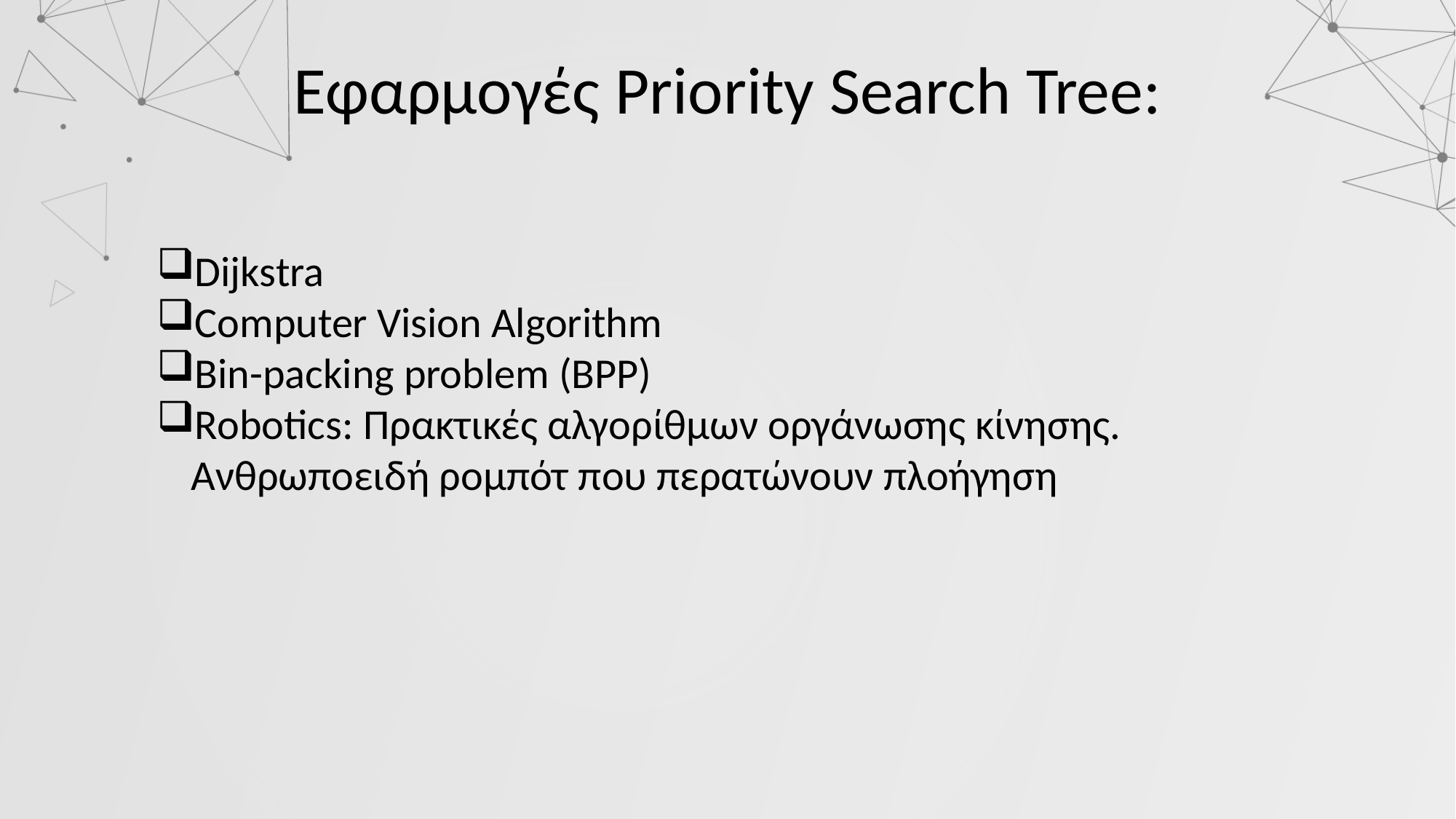

Εφαρμογές Priority Search Tree:
Dijkstra
Computer Vision Algorithm
Bin-packing problem (BPP)
Robotics: Πρακτικές αλγορίθμων οργάνωσης κίνησης. Ανθρωποειδή ρομπότ που περατώνουν πλοήγηση